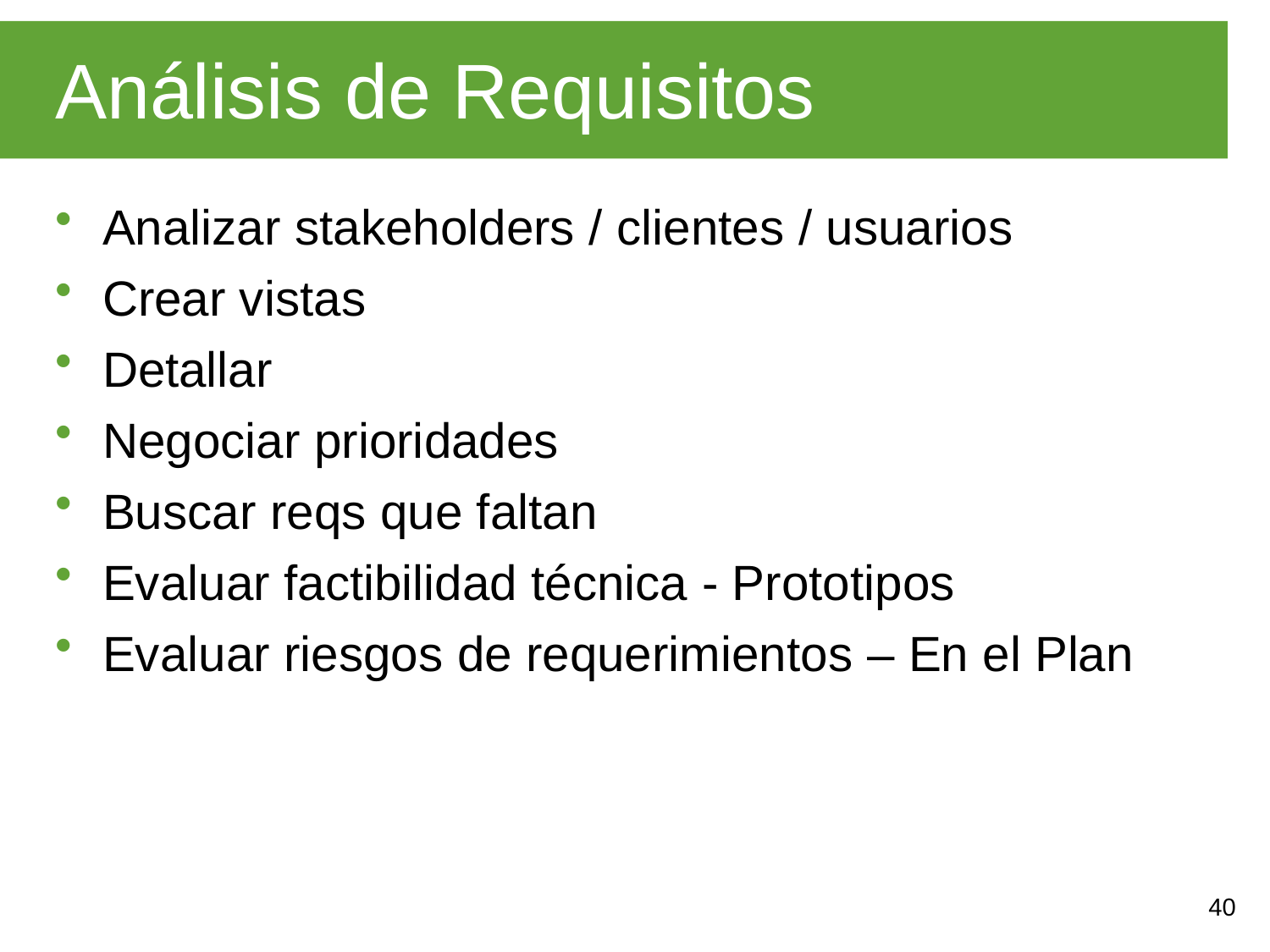

# Análisis de Requisitos
Analizar stakeholders / clientes / usuarios
Crear vistas
Detallar
Negociar prioridades
Buscar reqs que faltan
Evaluar factibilidad técnica - Prototipos
Evaluar riesgos de requerimientos – En el Plan
40